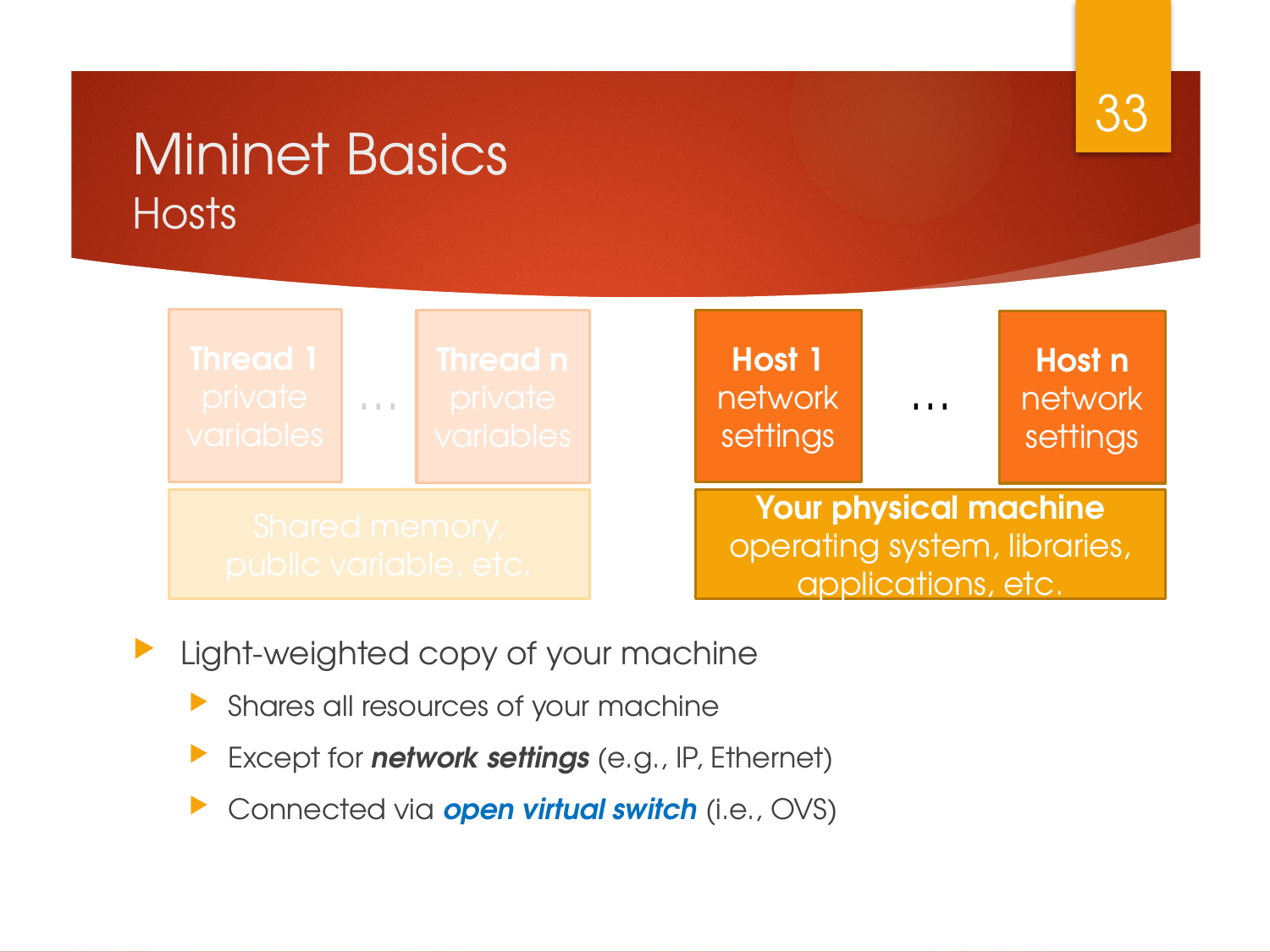

33
# Mininet Basics Hosts
Thread 1
private variables
Thread n
private variables
Host 1
network settings
Host n
network settings
…
…
Shared memory,
public variable, etc.
Your physical machine
operating system, libraries, applications, etc.
Light-weighted copy of your machine
Shares all resources of your machine
Except for network settings (e.g., IP, Ethernet)
Connected via open virtual switch (i.e., OVS)